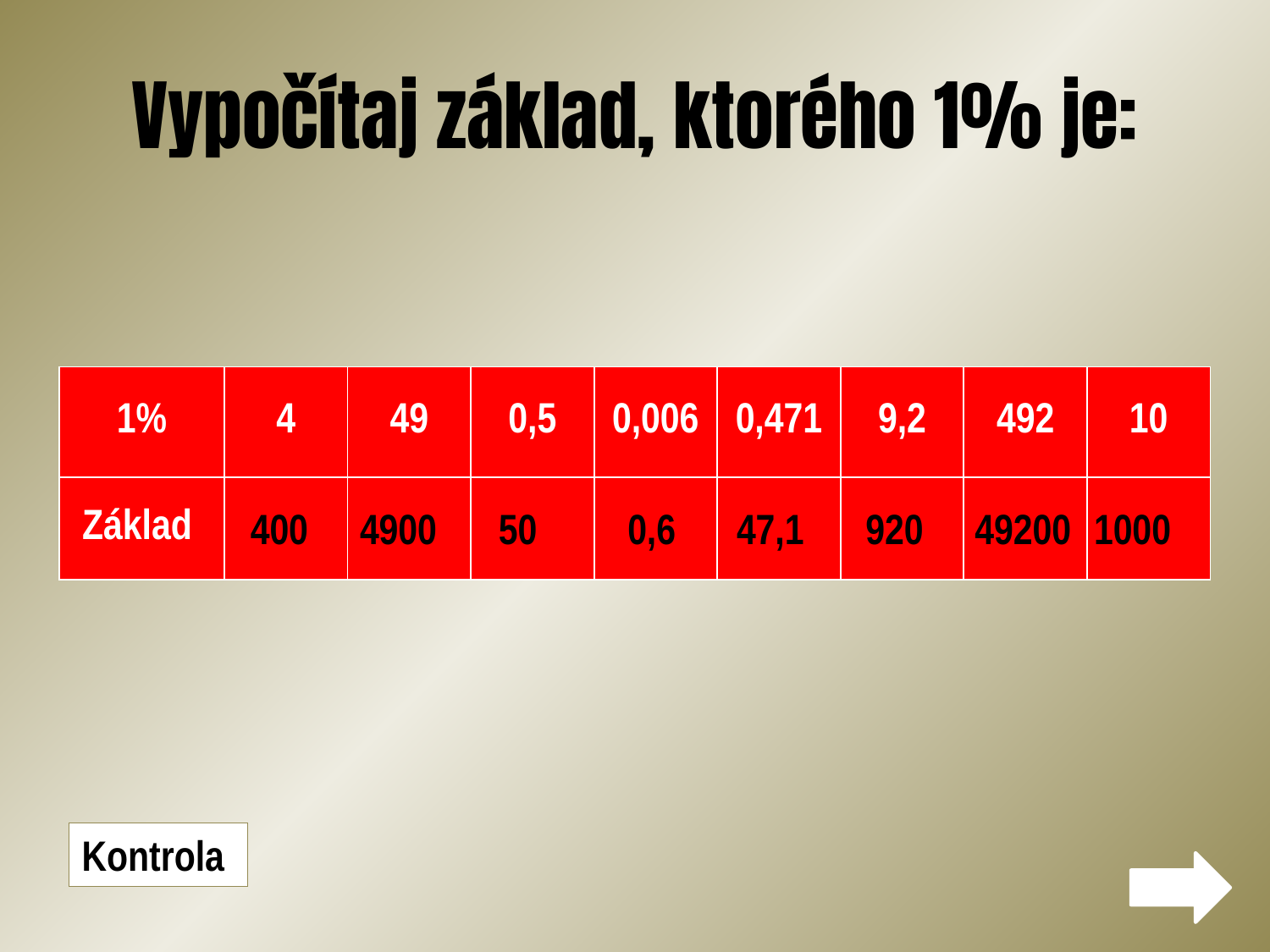

# Vypočítaj základ, ktorého 1% je:
| 1% | 4 | 49 | 0,5 | 0,006 | 0,471 | 9,2 | 492 | 10 |
| --- | --- | --- | --- | --- | --- | --- | --- | --- |
| Základ |  |  |  |  |  |  |  |  |
400
4900
50
0,6
 47,1
920
49200
1000
Kontrola